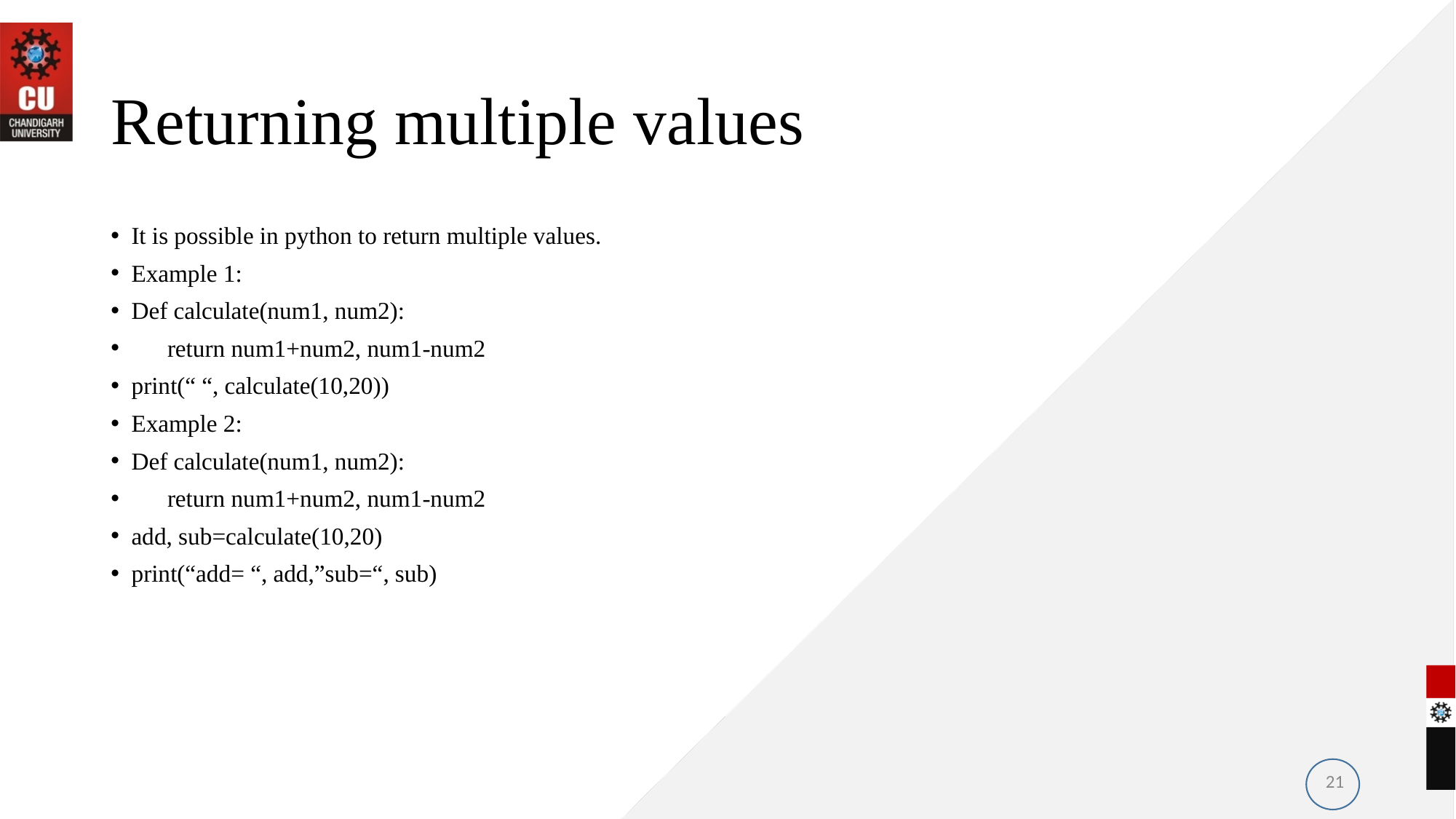

# Returning multiple values
It is possible in python to return multiple values.
Example 1:
Def calculate(num1, num2):
      return num1+num2, num1-num2
print(“ “, calculate(10,20))
Example 2:
Def calculate(num1, num2):
      return num1+num2, num1-num2
add, sub=calculate(10,20)
print(“add= “, add,”sub=“, sub)

21